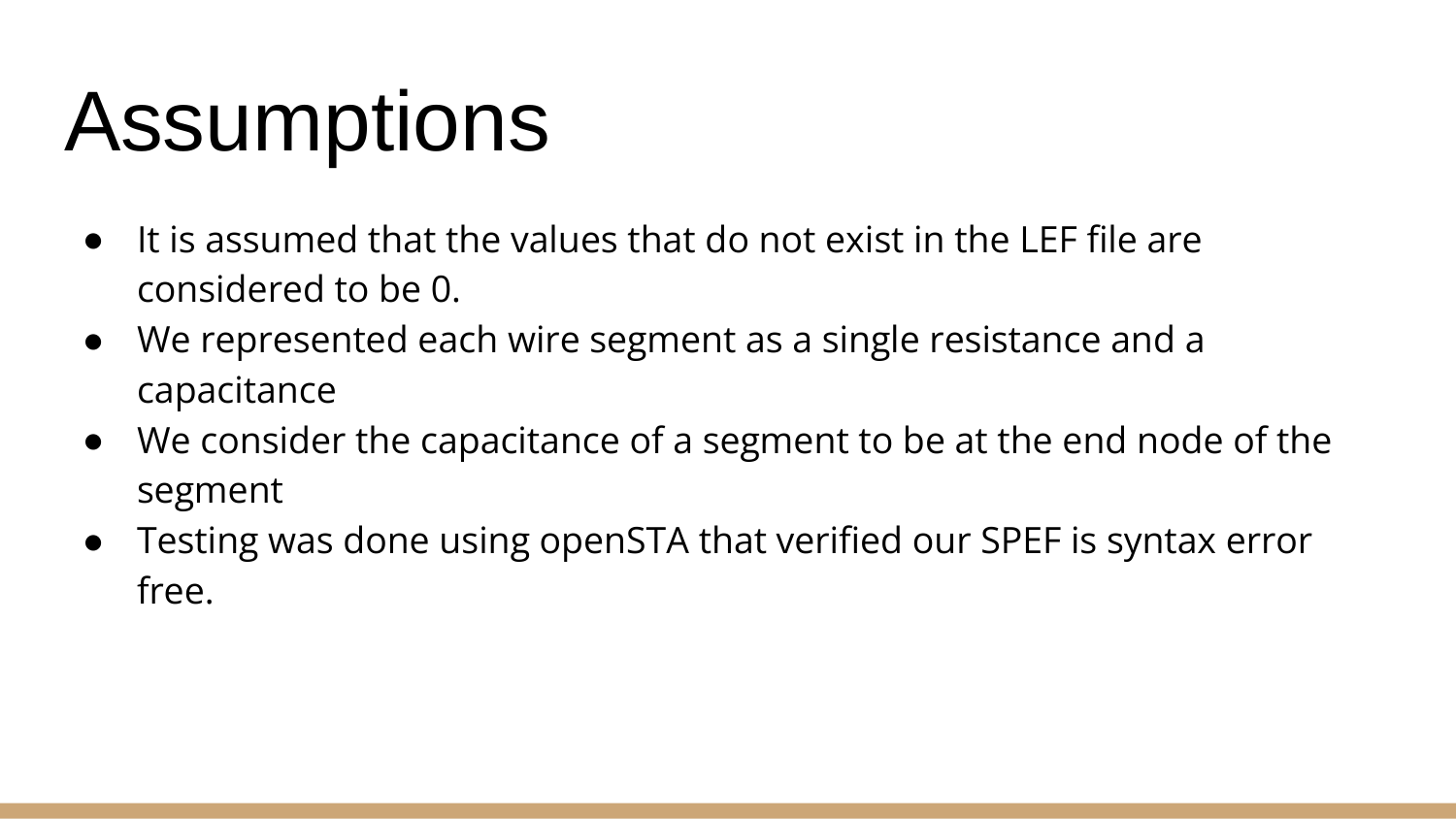

# Assumptions
It is assumed that the values that do not exist in the LEF file are considered to be 0.
We represented each wire segment as a single resistance and a capacitance
We consider the capacitance of a segment to be at the end node of the segment
Testing was done using openSTA that verified our SPEF is syntax error free.